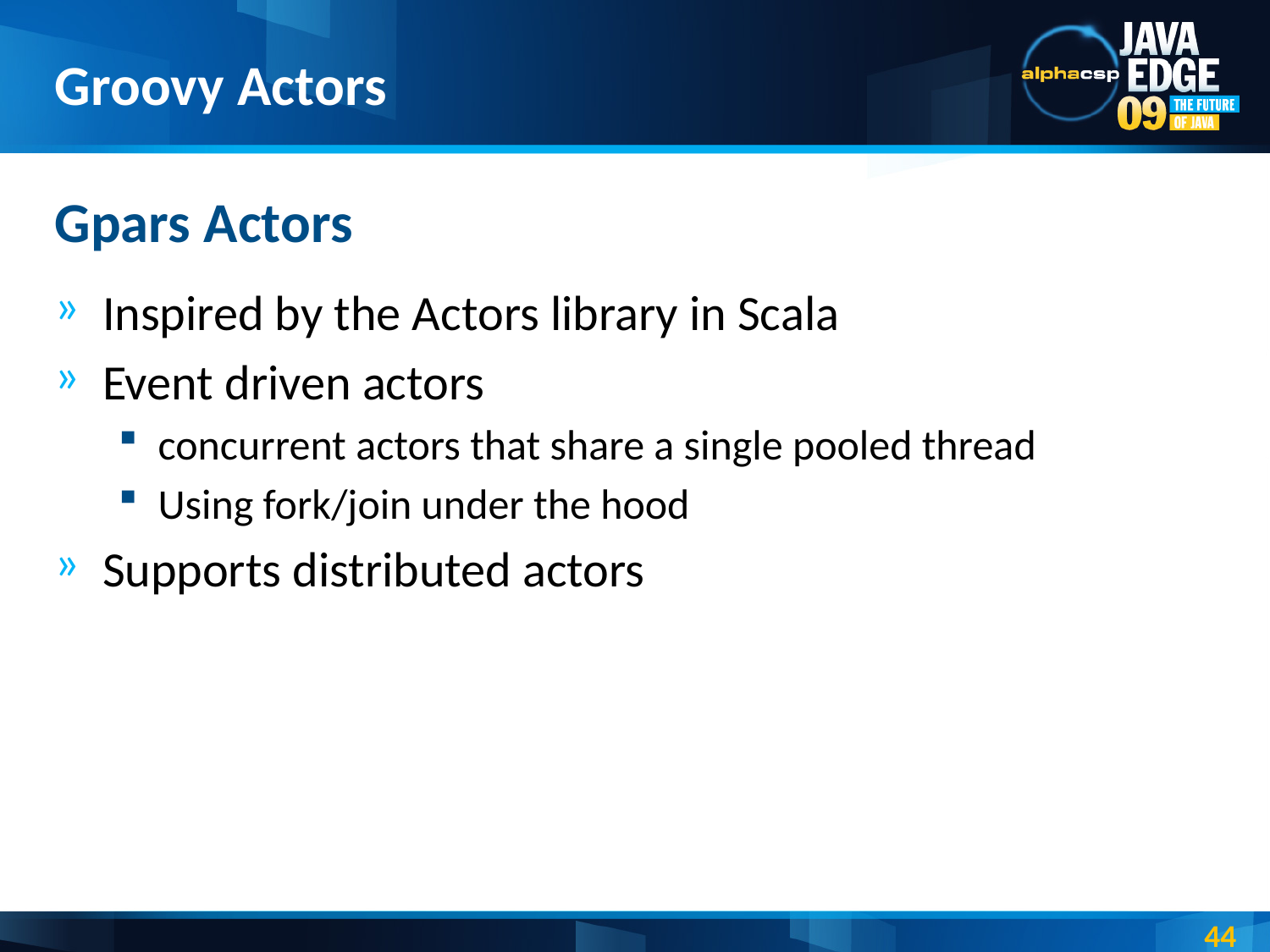

# Groovy Actors
Gpars Actors
Inspired by the Actors library in Scala
Event driven actors
concurrent actors that share a single pooled thread
Using fork/join under the hood
Supports distributed actors